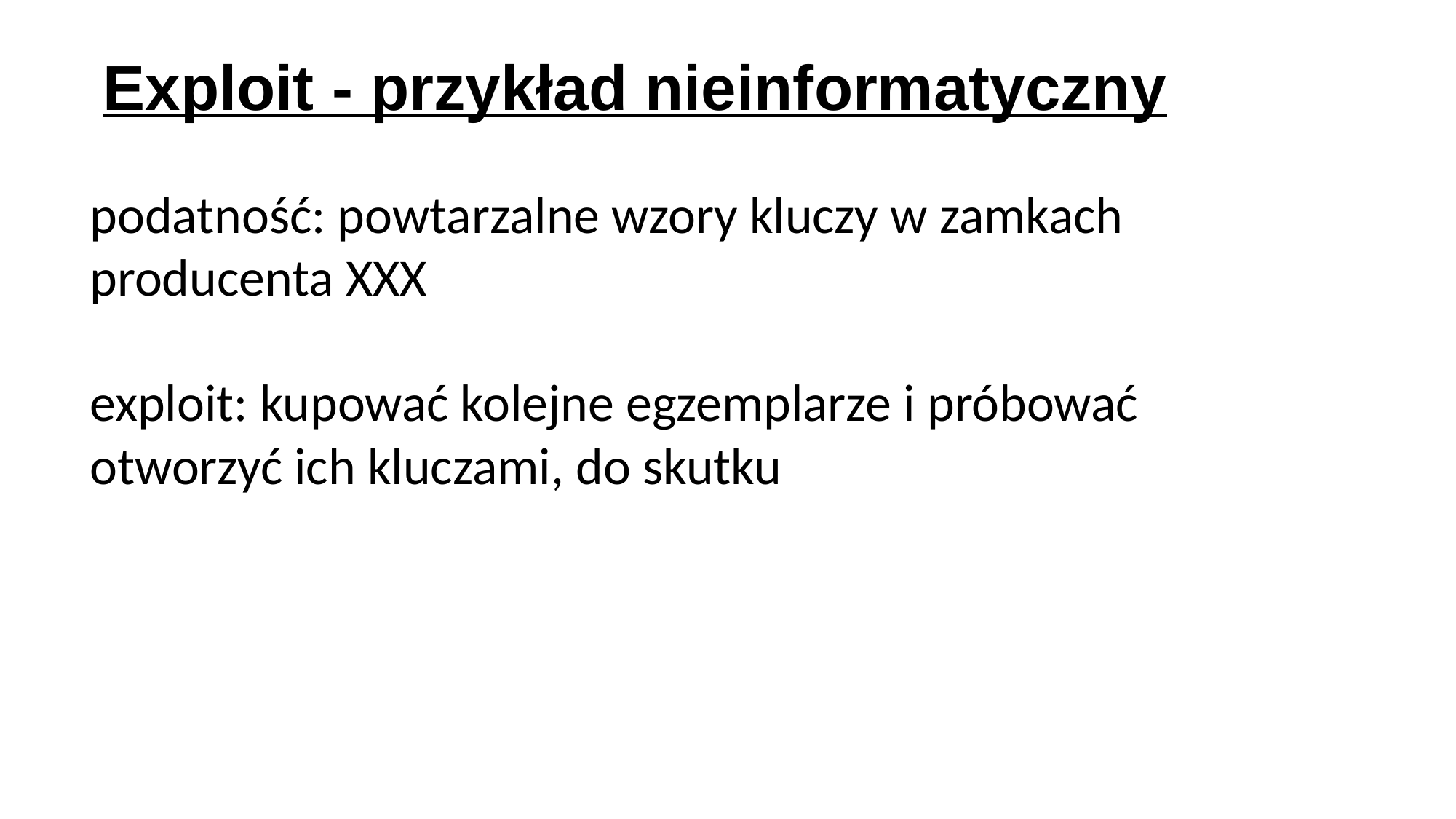

# Exploit - przykład nieinformatyczny
podatność: powtarzalne wzory kluczy w zamkach producenta XXX

exploit: kupować kolejne egzemplarze i próbować otworzyć ich kluczami, do skutku